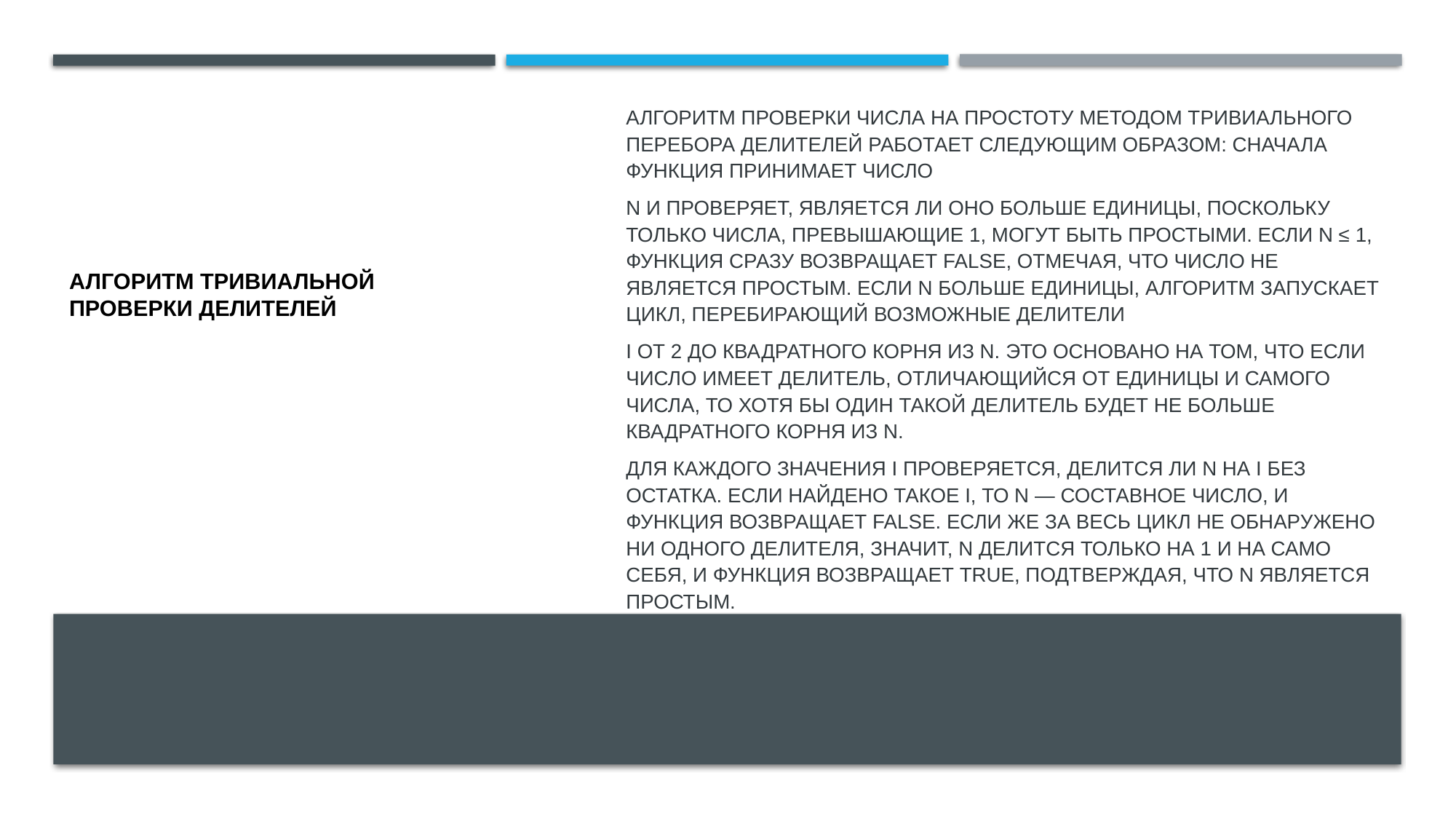

Алгоритм проверки числа на простоту методом тривиального перебора делителей работает следующим образом: сначала функция принимает число
n и проверяет, является ли оно больше единицы, поскольку только числа, превышающие 1, могут быть простыми. Если n ≤ 1, функция сразу возвращает false, отмечая, что число не является простым. Если n больше единицы, алгоритм запускает цикл, перебирающий возможные делители
i от 2 до квадратного корня из n. Это основано на том, что если число имеет делитель, отличающийся от единицы и самого числа, то хотя бы один такой делитель будет не больше квадратного корня из n.
Для каждого значения i проверяется, делится ли n на i без остатка. Если найдено такое i, то n — составное число, и функция возвращает false. Если же за весь цикл не обнаружено ни одного делителя, значит, n делится только на 1 и на само себя, и функция возвращает true, подтверждая, что n является простым.
# алгоритм тривиальной проверки делителей